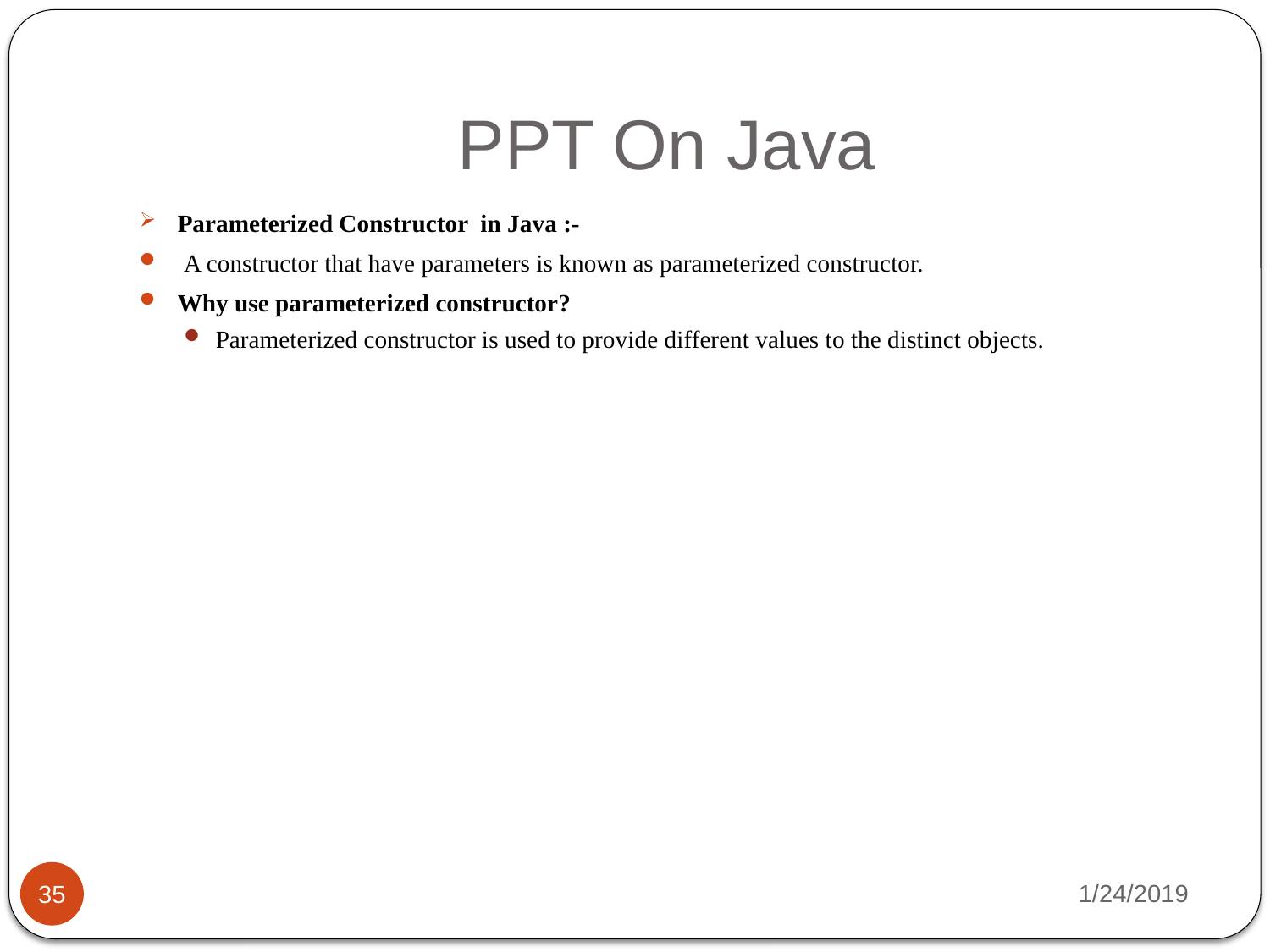

# PPT On Java
Parameterized Constructor  in Java :-
 A constructor that have parameters is known as parameterized constructor.
Why use parameterized constructor?
Parameterized constructor is used to provide different values to the distinct objects.
1/24/2019
35